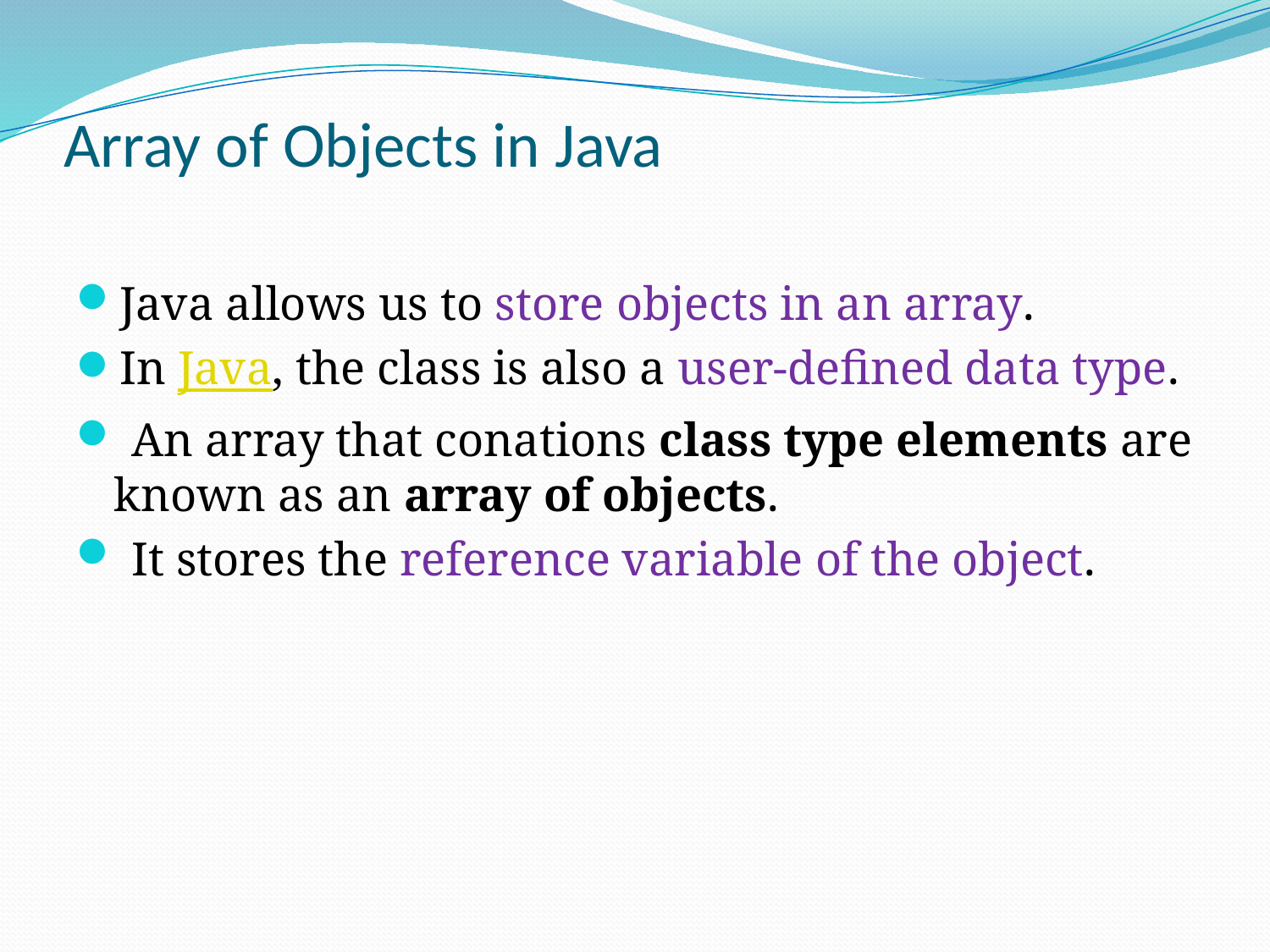

# Array of Objects in Java
Java allows us to store objects in an array.
In Java, the class is also a user-defined data type.
 An array that conations class type elements are known as an array of objects.
 It stores the reference variable of the object.